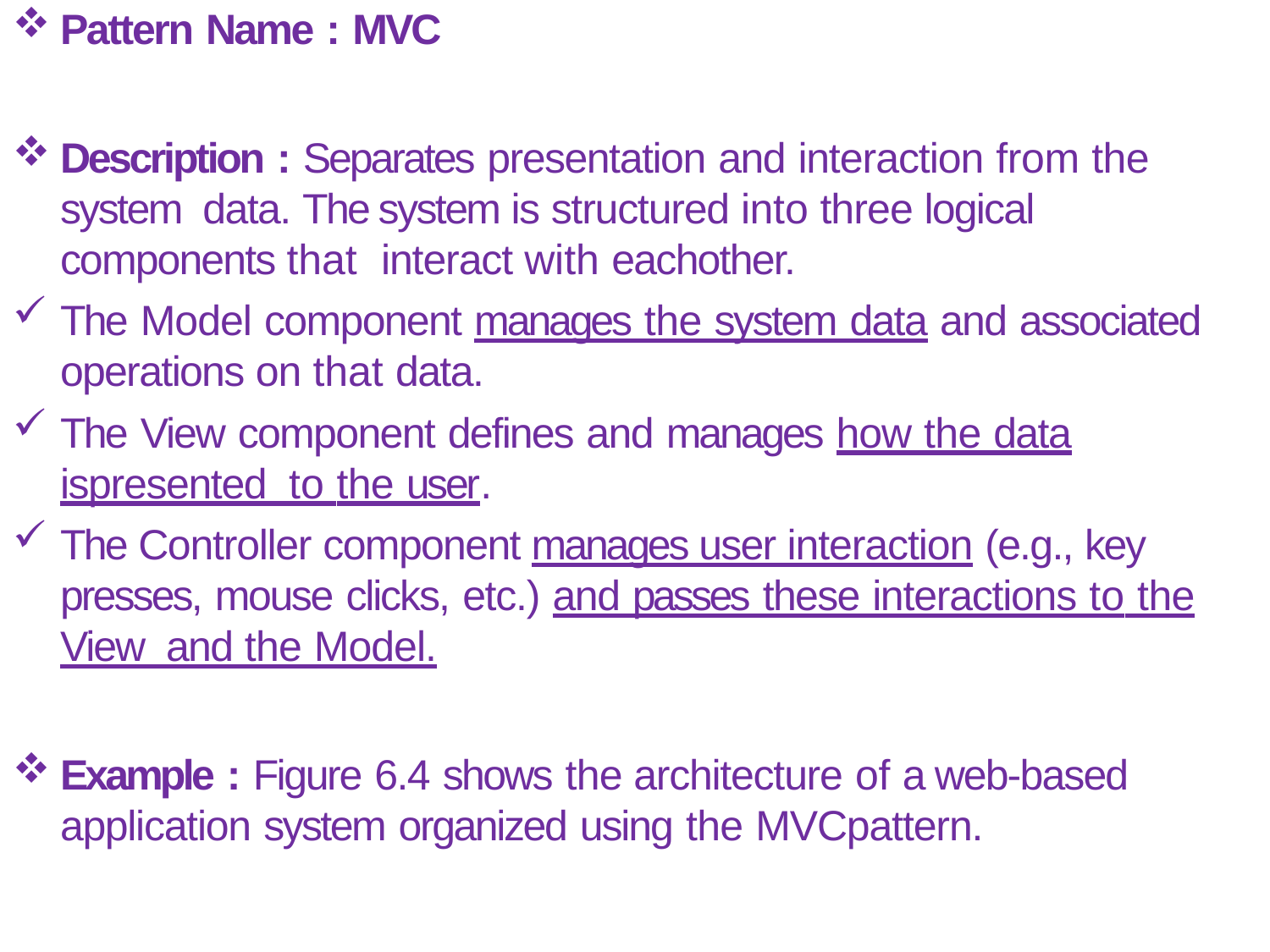

Pattern Name : MVC

Description : Separates presentation and interaction from the system  data. The system is structured into three logical components that  interact with eachother.
The Model component manages the system data and associated
operations on that data.
The View component defines and manages how the data ispresented  to the user.
The Controller component manages user interaction (e.g., key  presses, mouse clicks, etc.) and passes these interactions to the View  and the Model.

Example : Figure 6.4 shows the architecture of a web-based
application system organized using the MVCpattern.